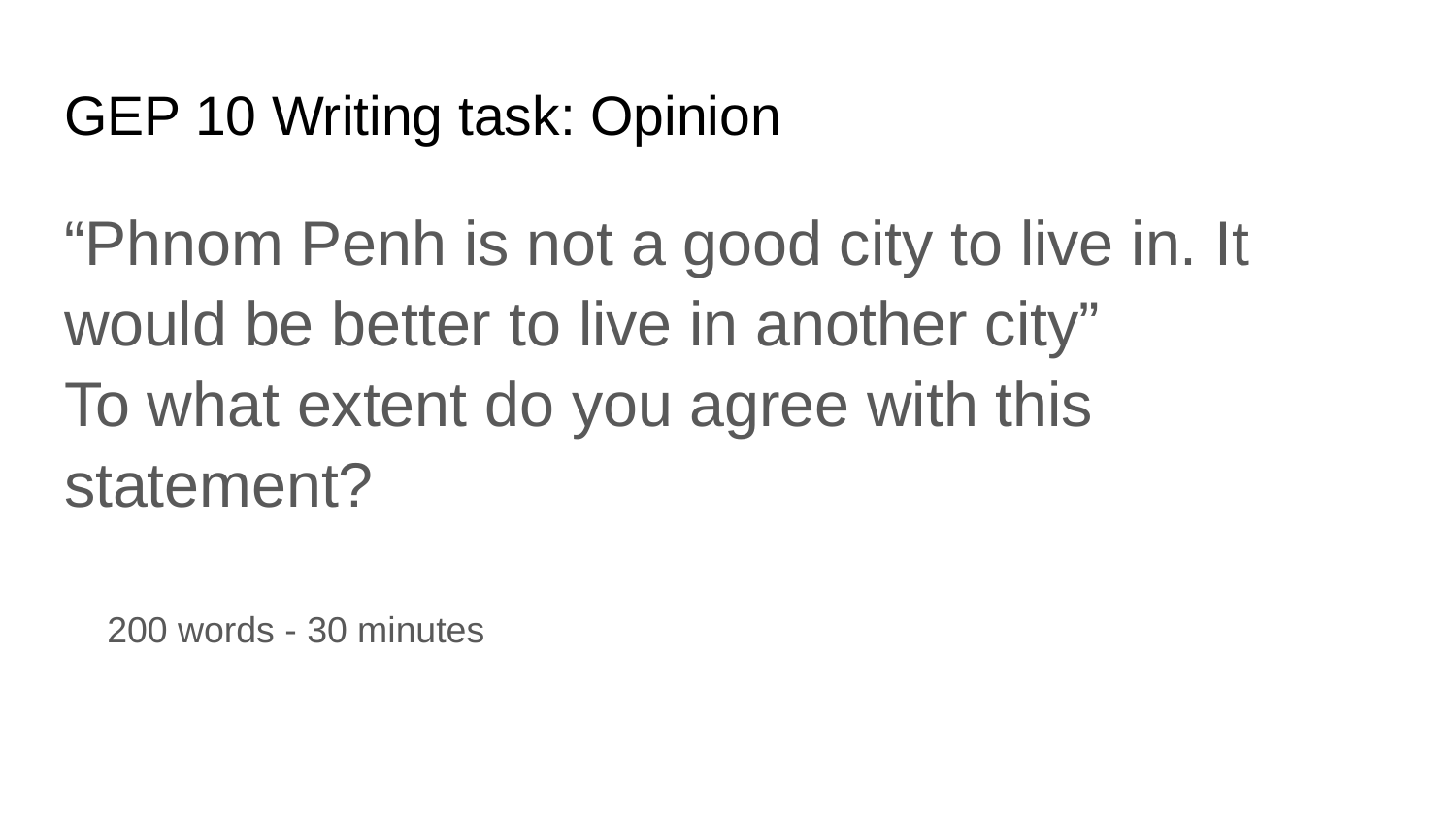

# GEP 10 Writing task: Opinion
“Phnom Penh is not a good city to live in. It would be better to live in another city”
To what extent do you agree with this statement?
200 words - 30 minutes